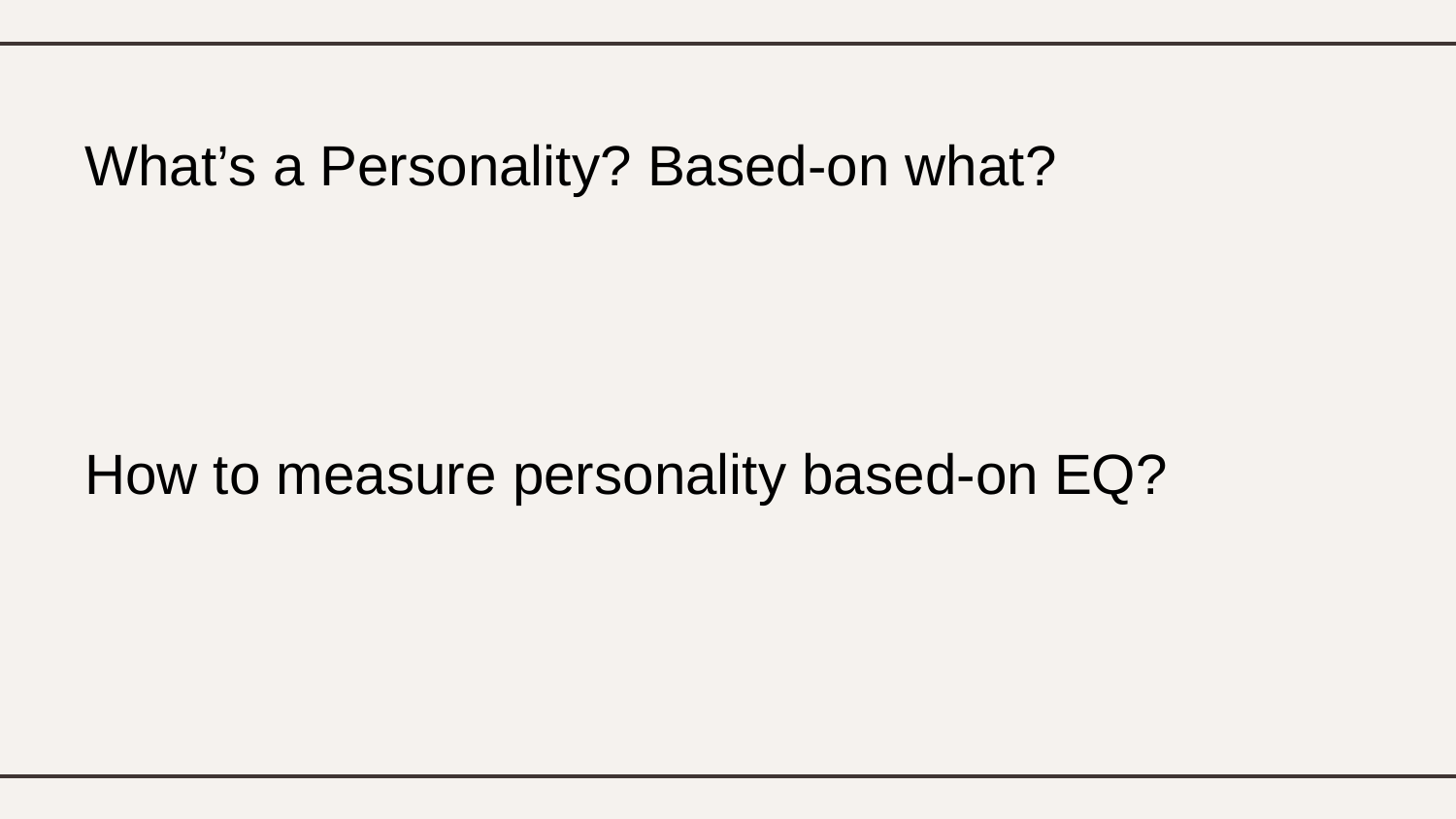

What’s a Personality? Based-on what?
How to measure personality based-on EQ?